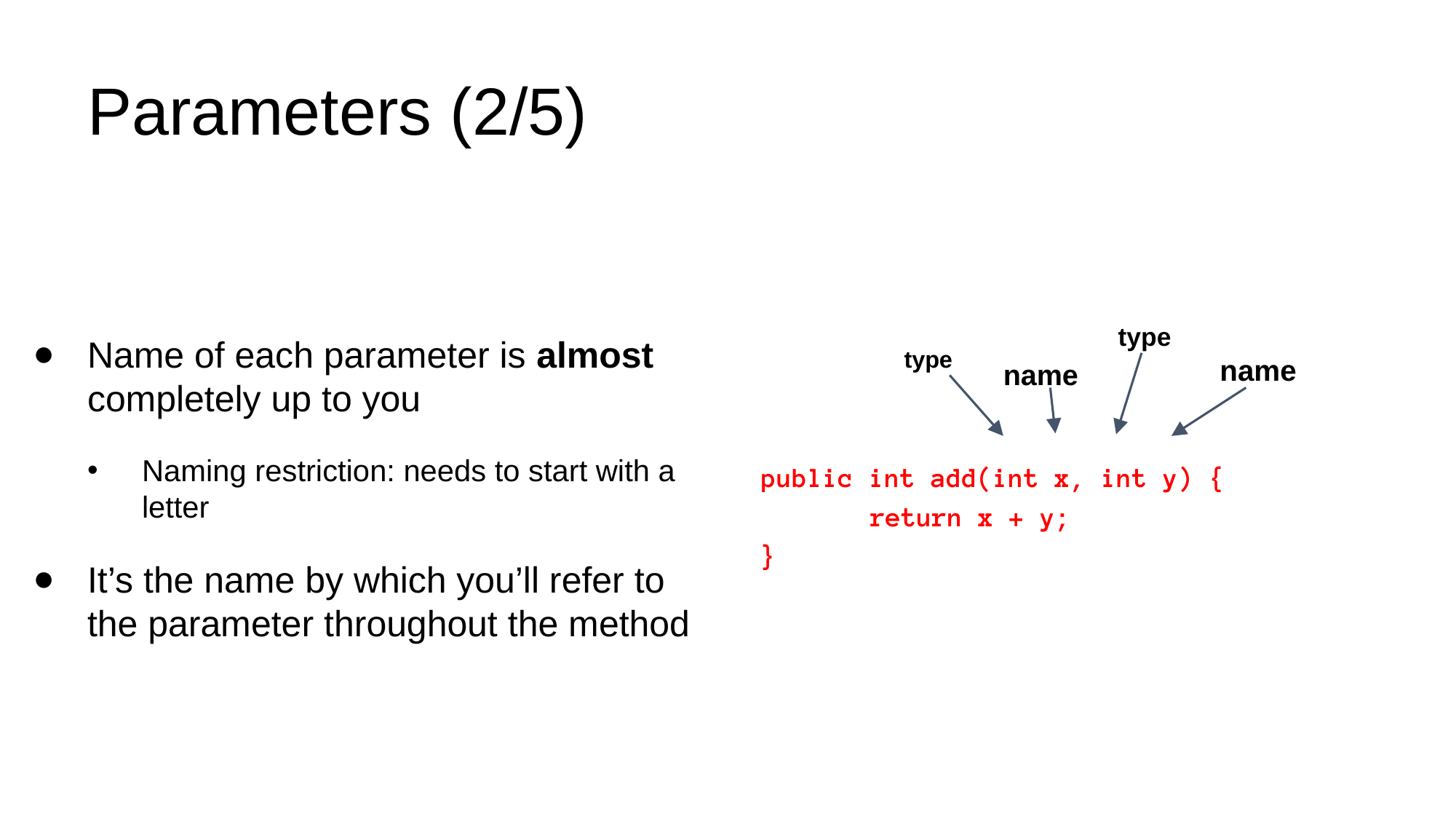

# Parameters (2/5)
Name of each parameter is almost completely up to you
Naming restriction: needs to start with a letter
It’s the name by which you’ll refer to the parameter throughout the method

public int add(int x, int y) {
	return x + y;
}

type
type
name
name